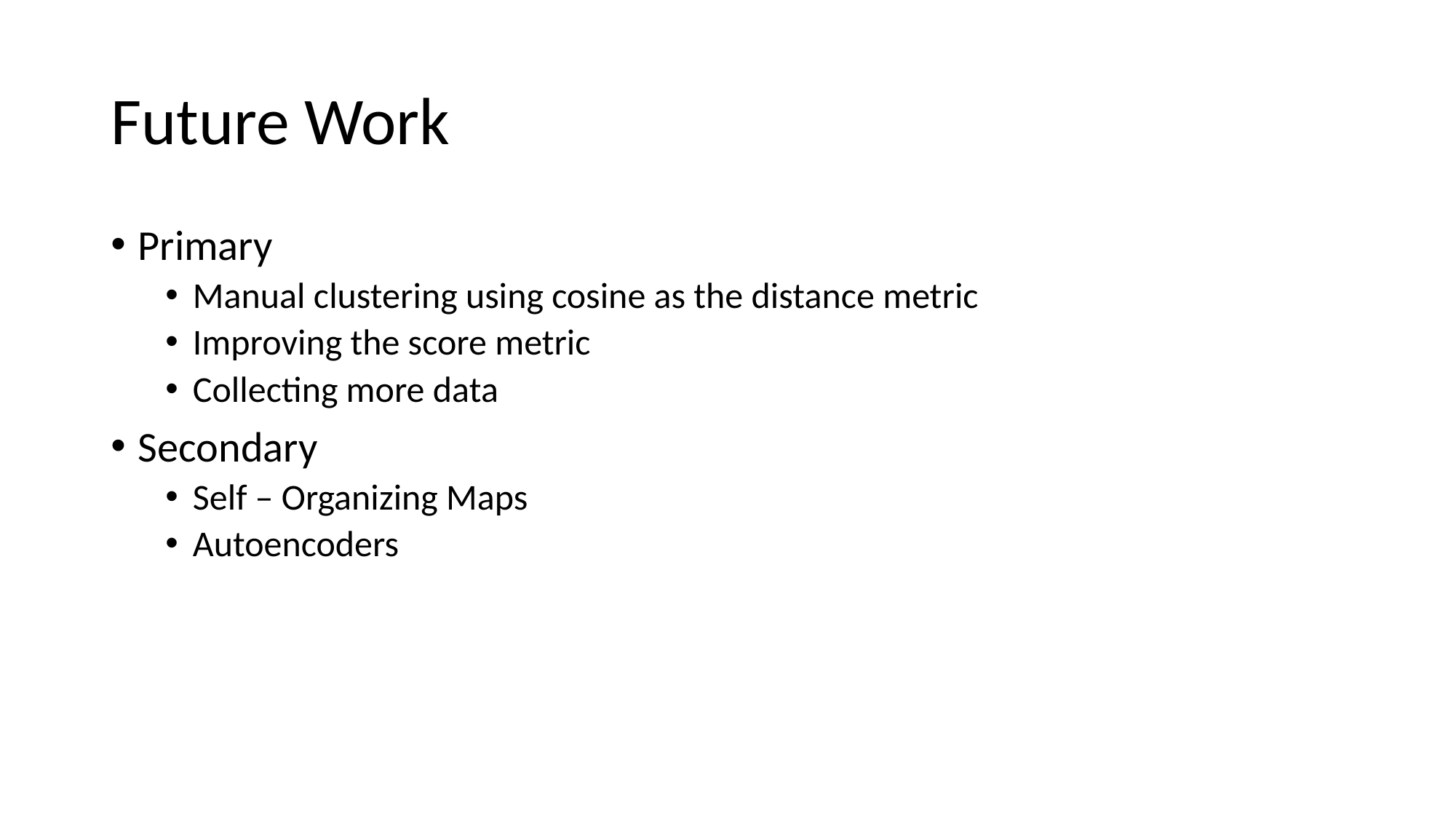

# Future Work
Primary
Manual clustering using cosine as the distance metric
Improving the score metric
Collecting more data
Secondary
Self – Organizing Maps
Autoencoders